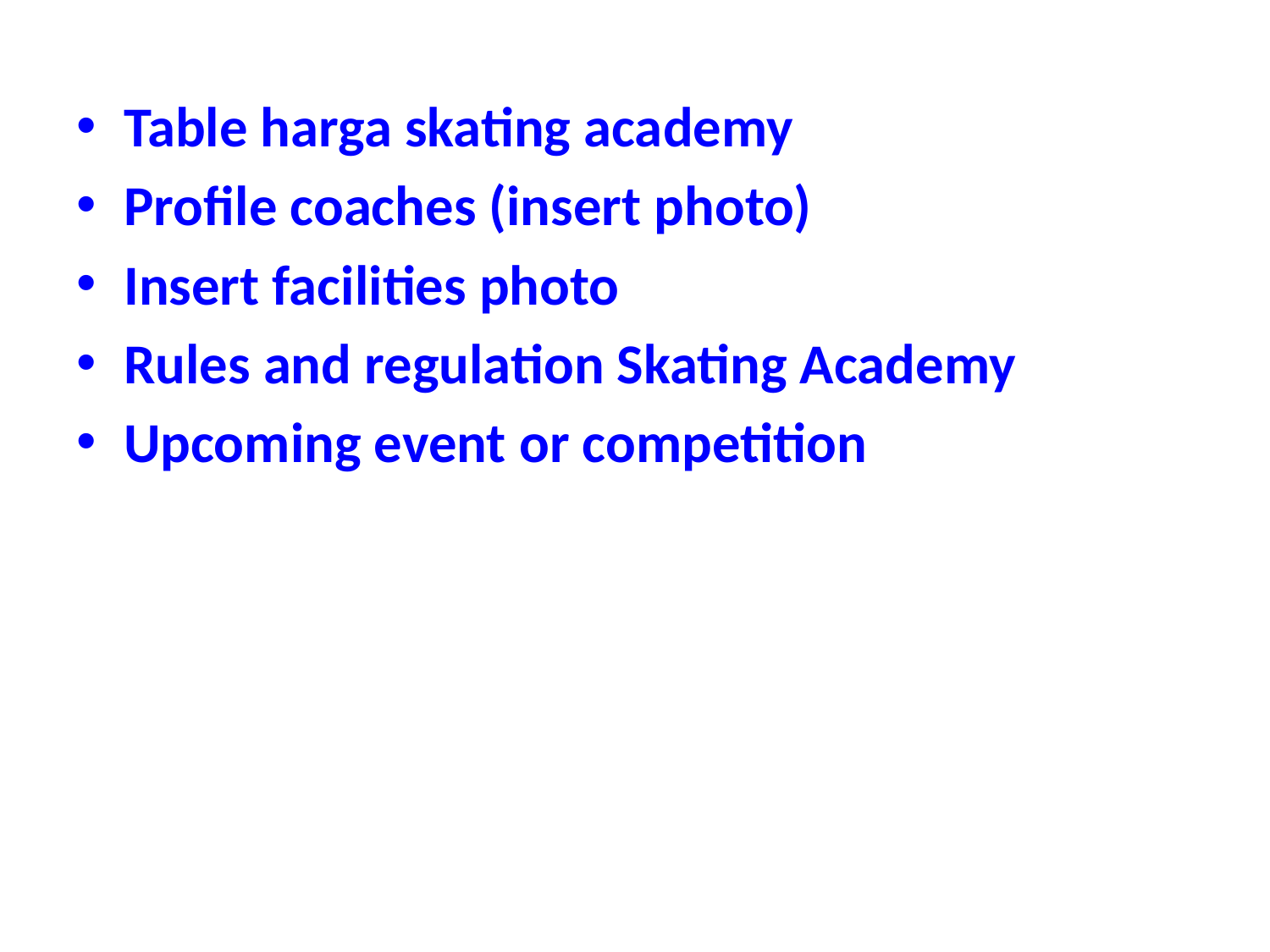

Table harga skating academy
Profile coaches (insert photo)
Insert facilities photo
Rules and regulation Skating Academy
Upcoming event or competition